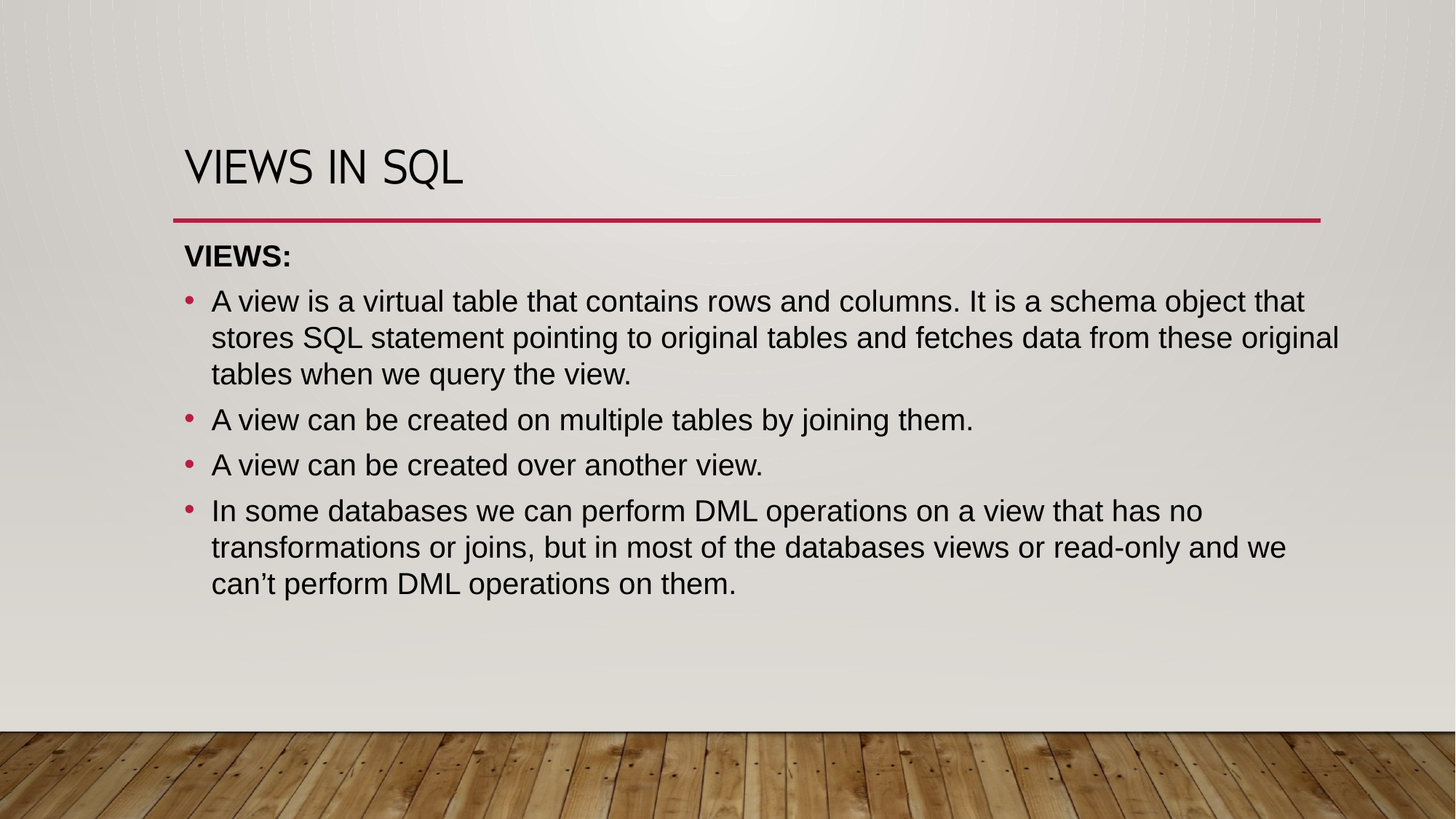

# VIEWS in SQL
VIEWS:
A view is a virtual table that contains rows and columns. It is a schema object that stores SQL statement pointing to original tables and fetches data from these original tables when we query the view.
A view can be created on multiple tables by joining them.
A view can be created over another view.
In some databases we can perform DML operations on a view that has no transformations or joins, but in most of the databases views or read-only and we can’t perform DML operations on them.